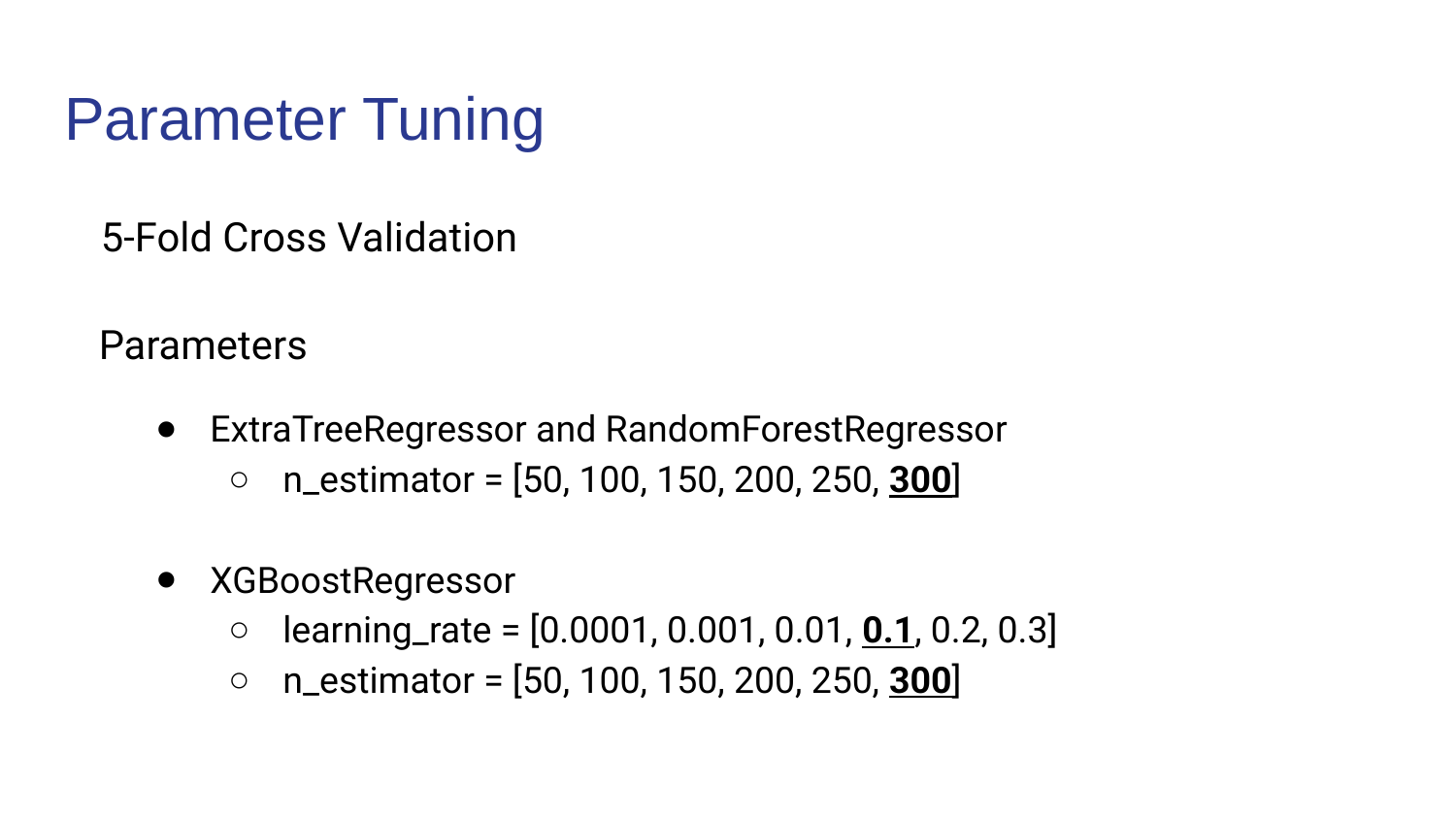

# Parameter Tuning
5-Fold Cross Validation
Parameters
ExtraTreeRegressor and RandomForestRegressor
n_estimator = [50, 100, 150, 200, 250, 300]

XGBoostRegressor
learning_rate = [0.0001, 0.001, 0.01, 0.1, 0.2, 0.3]
n_estimator = [50, 100, 150, 200, 250, 300]